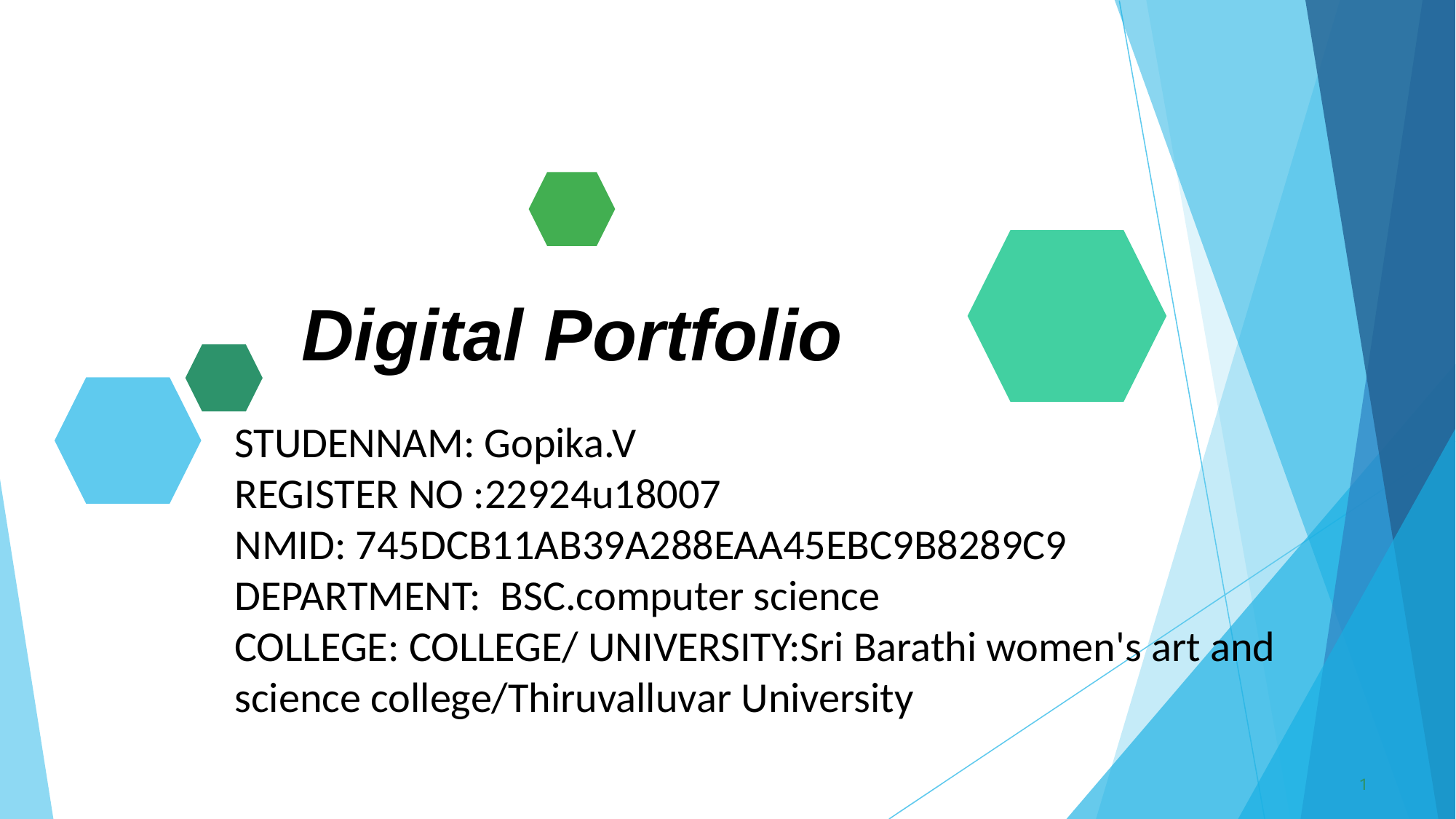

# Digital Portfolio

STUDENNAM: Gopika.V
REGISTER NO :22924u18007
NMID: 745DCB11AB39A288EAA45EBC9B8289C9
DEPARTMENT:  BSC.computer science
COLLEGE: COLLEGE/ UNIVERSITY:Sri Barathi women's art and science college/Thiruvalluvar University
1